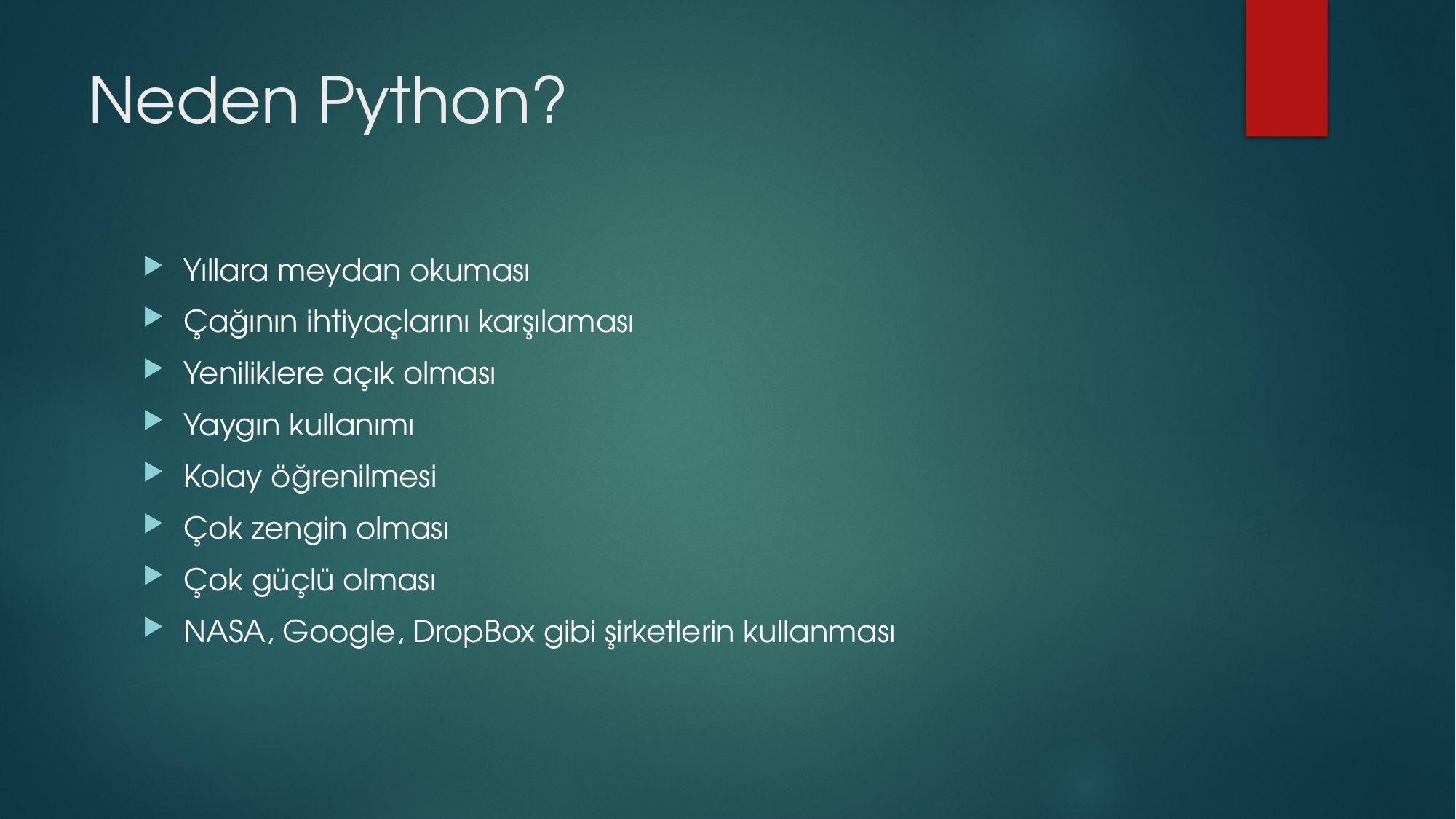

# Neden Python?
Yıllara meydan okuması
Çağının ihtiyaçlarını karşılaması
Yeniliklere açık olması
Yaygın kullanımı
Kolay öğrenilmesi
Çok zengin olması
Çok güçlü olması
NASA, Google, DropBox gibi şirketlerin kullanması